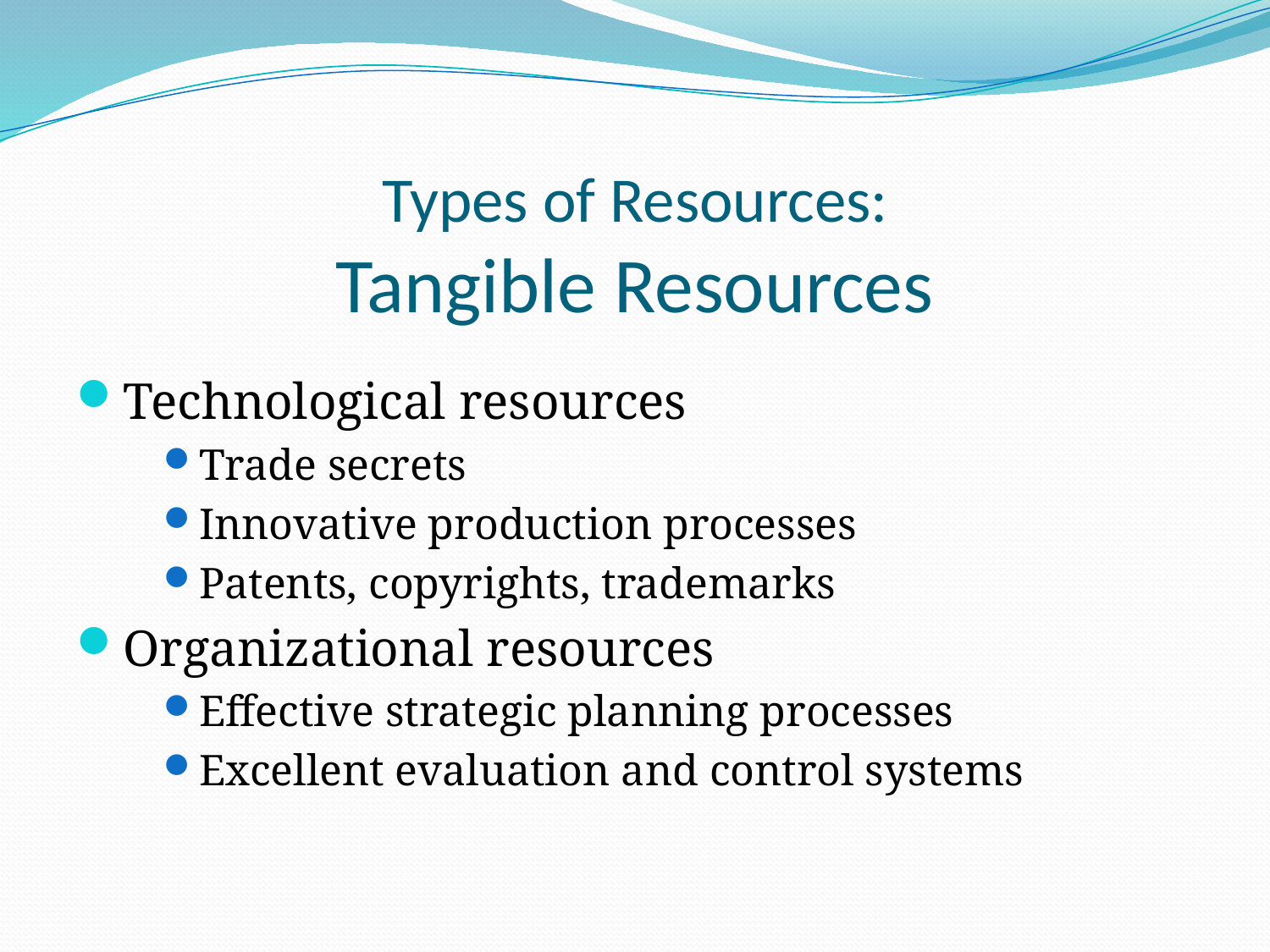

Types of Resources:
Tangible Resources
Technological resources
Trade secrets
Innovative production processes
Patents, copyrights, trademarks
Organizational resources
Effective strategic planning processes
Excellent evaluation and control systems